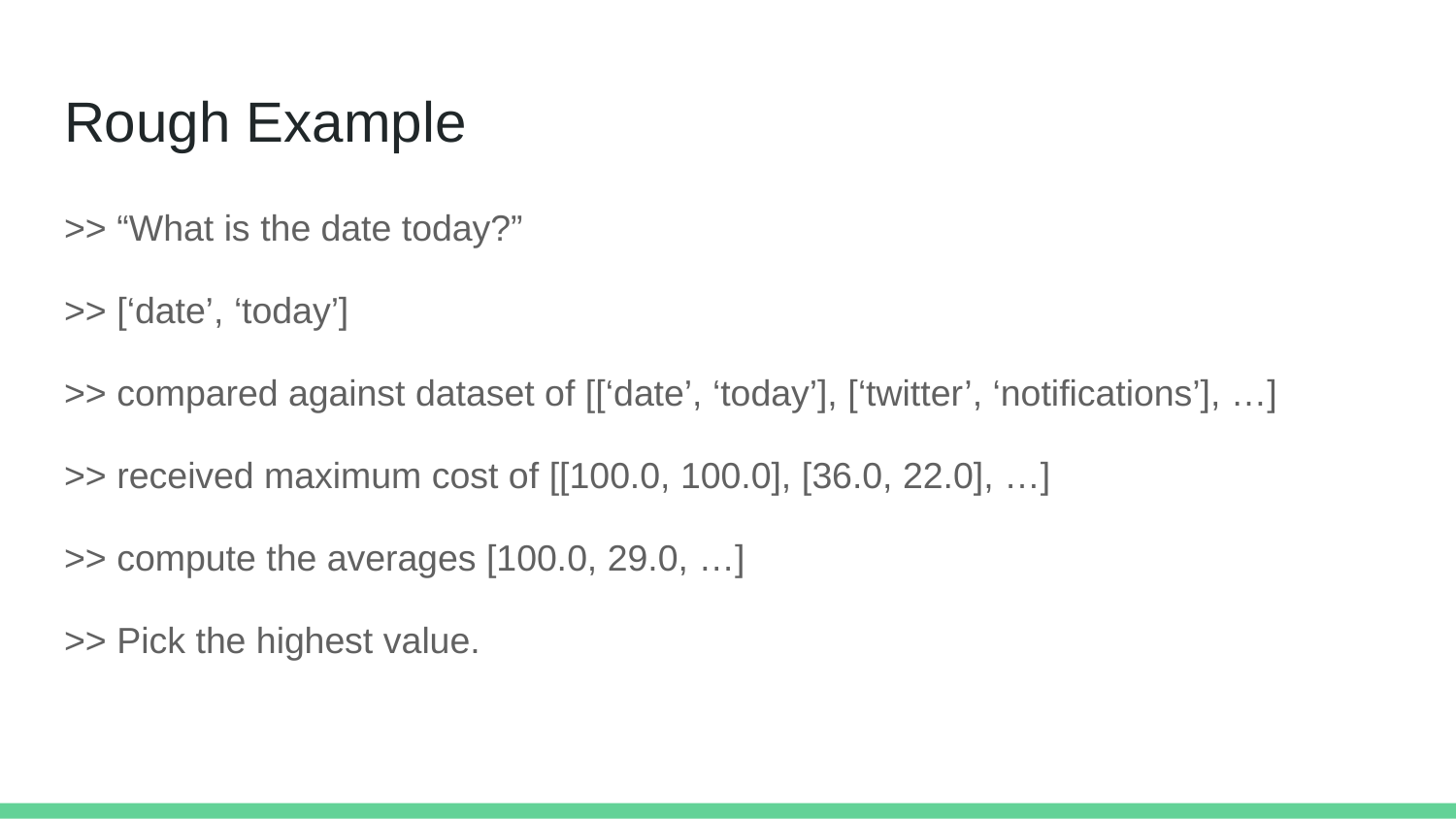

# Rough Example
>> “What is the date today?”
>> [‘date’, ‘today’]
>> compared against dataset of [[‘date’, ‘today’], [‘twitter’, ‘notifications’], …]
>> received maximum cost of [[100.0, 100.0], [36.0, 22.0], …]
>> compute the averages [100.0, 29.0, …]
>> Pick the highest value.